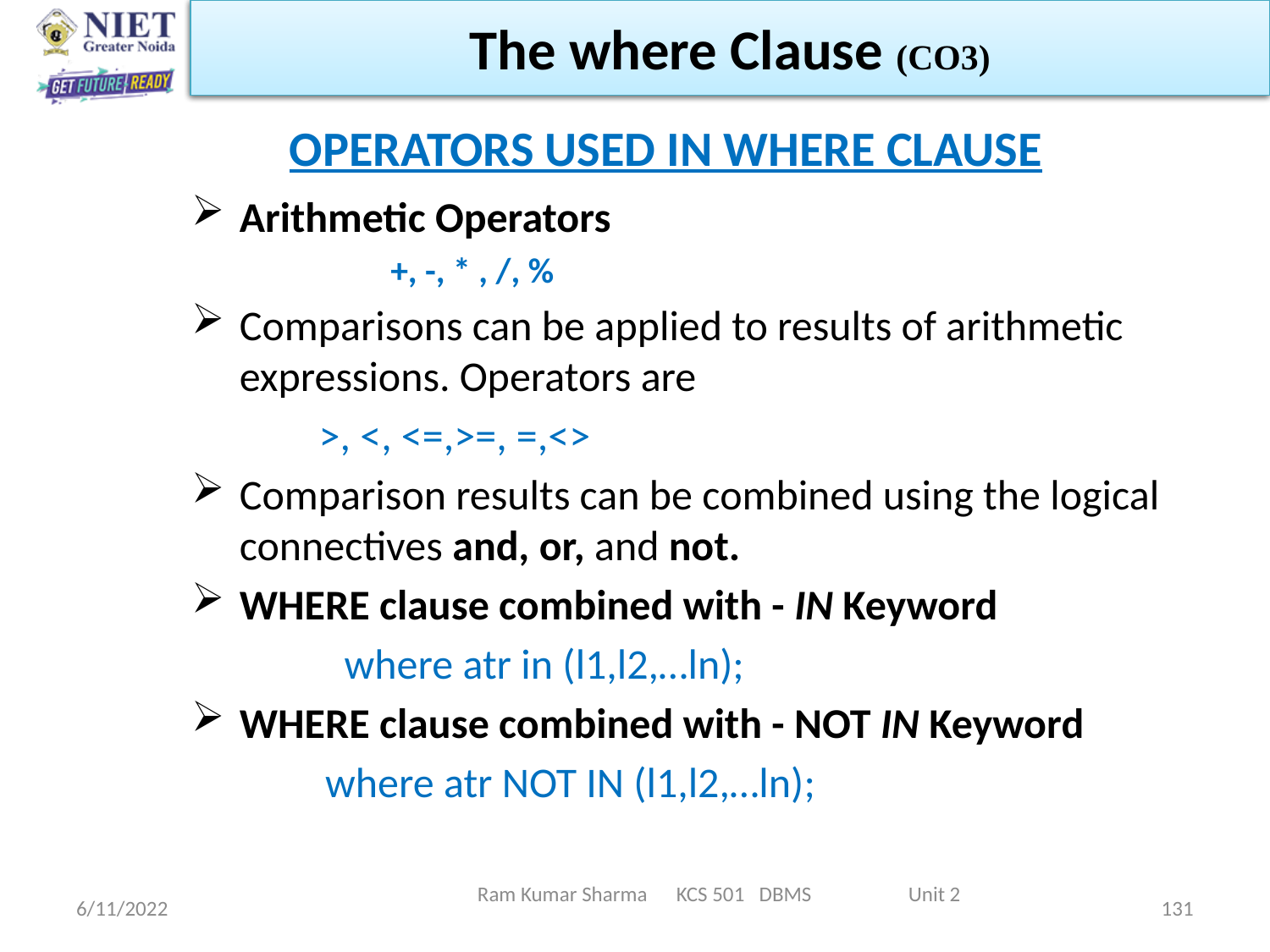

The where Clause (CO3)
OPERATORS USED IN WHERE CLAUSE
Arithmetic Operators
	 +, -, * , /, %
Comparisons can be applied to results of arithmetic expressions. Operators are
  	>, <, <=,>=, =,<>
Comparison results can be combined using the logical connectives and, or, and not.
WHERE clause combined with - IN Keyword
                where atr in (l1,l2,…ln);
WHERE clause combined with - NOT IN Keyword
              where atr NOT IN (l1,l2,…ln);

Ram Kumar Sharma      KCS 501   DBMS                    Unit 2
6/11/2022
131